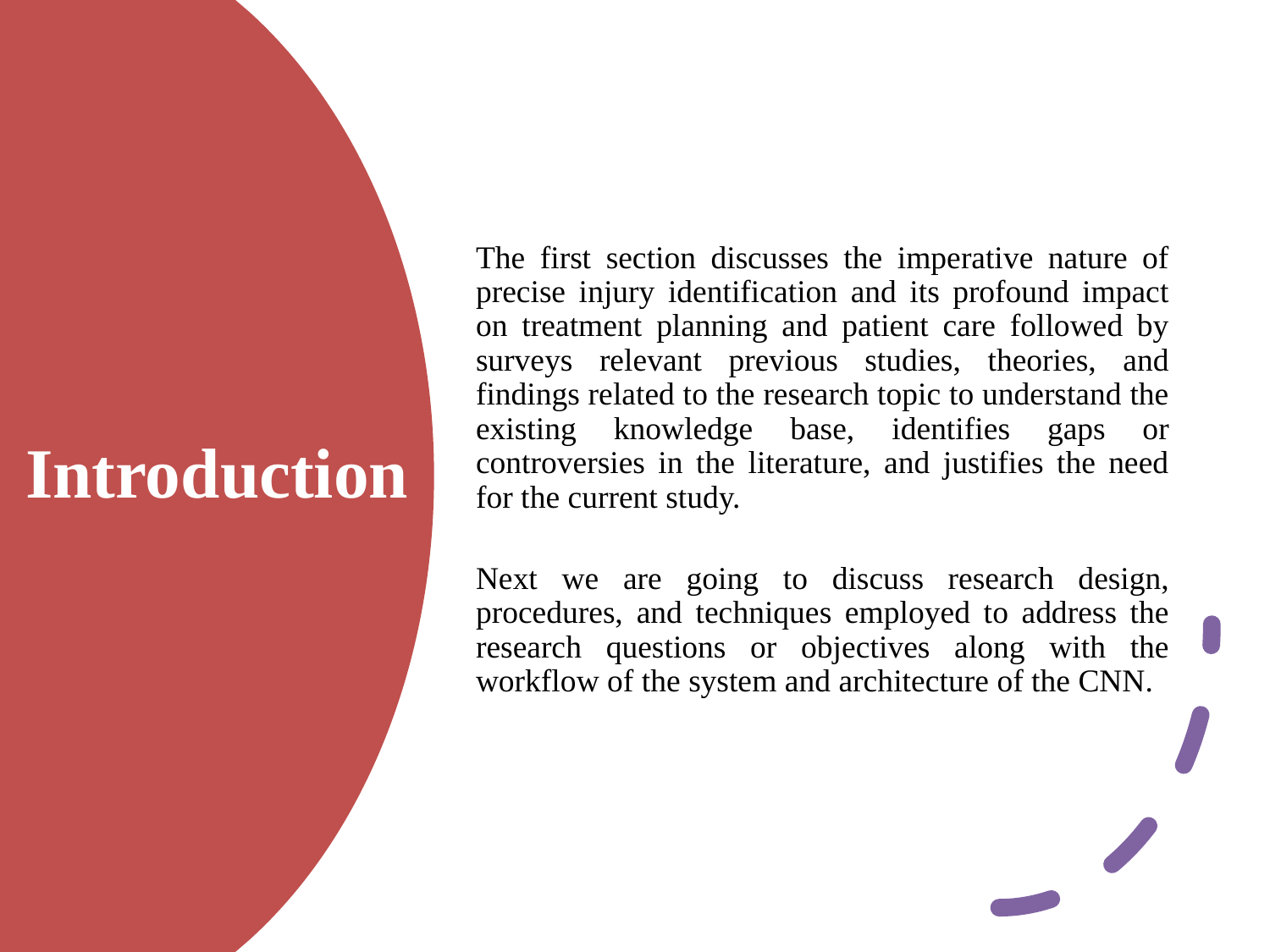

The first section discusses the imperative nature of precise injury identification and its profound impact on treatment planning and patient care followed by surveys relevant previous studies, theories, and findings related to the research topic to understand the existing knowledge base, identifies gaps or controversies in the literature, and justifies the need for the current study.

Next we are going to discuss research design, procedures, and techniques employed to address the research questions or objectives along with the workflow of the system and architecture of the CNN.
# Introduction